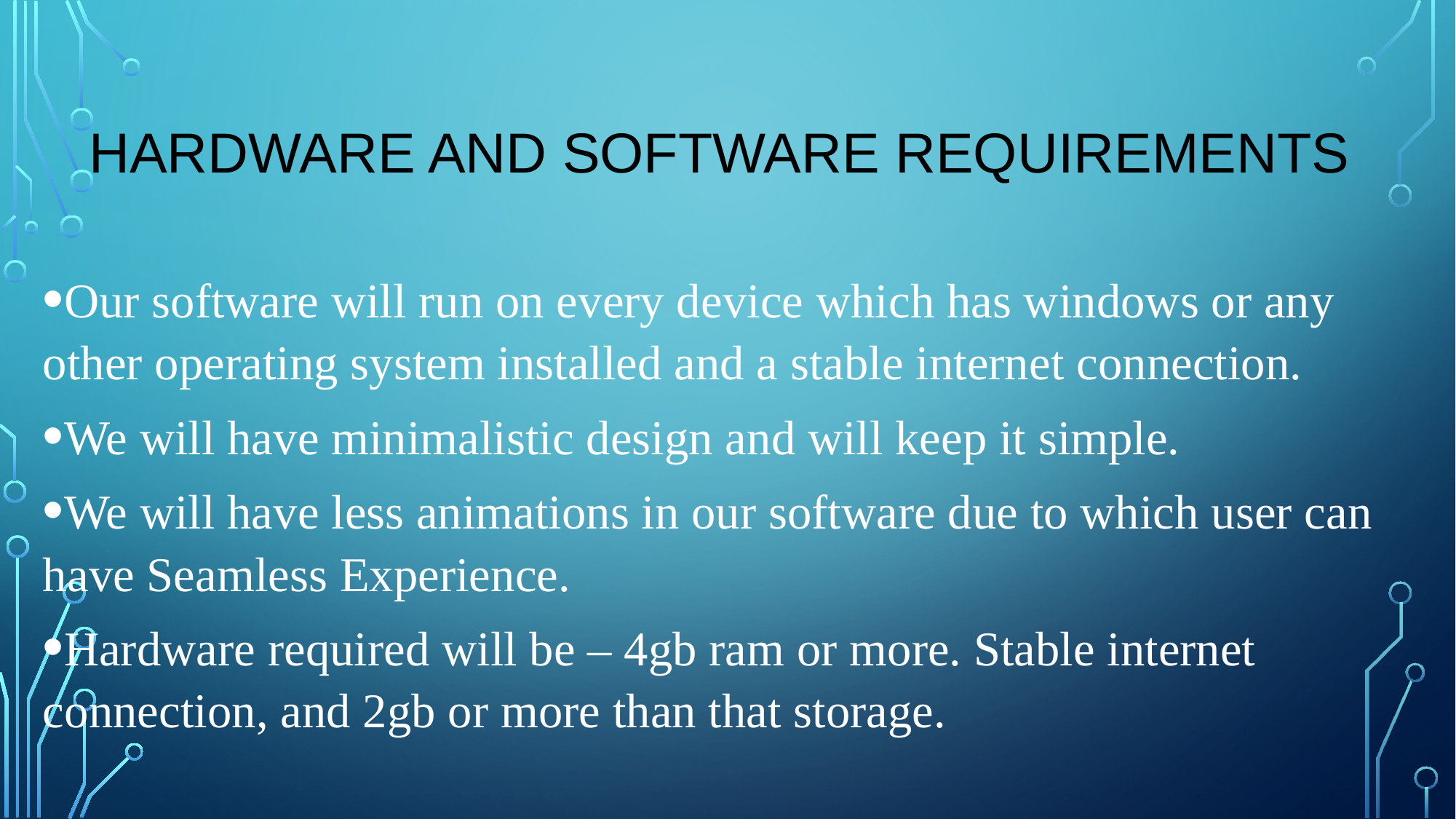

# Hardware and Software Requirements
Our software will run on every device which has windows or any other operating system installed and a stable internet connection.
We will have minimalistic design and will keep it simple.
We will have less animations in our software due to which user can have Seamless Experience.
Hardware required will be – 4gb ram or more. Stable internet connection, and 2gb or more than that storage.